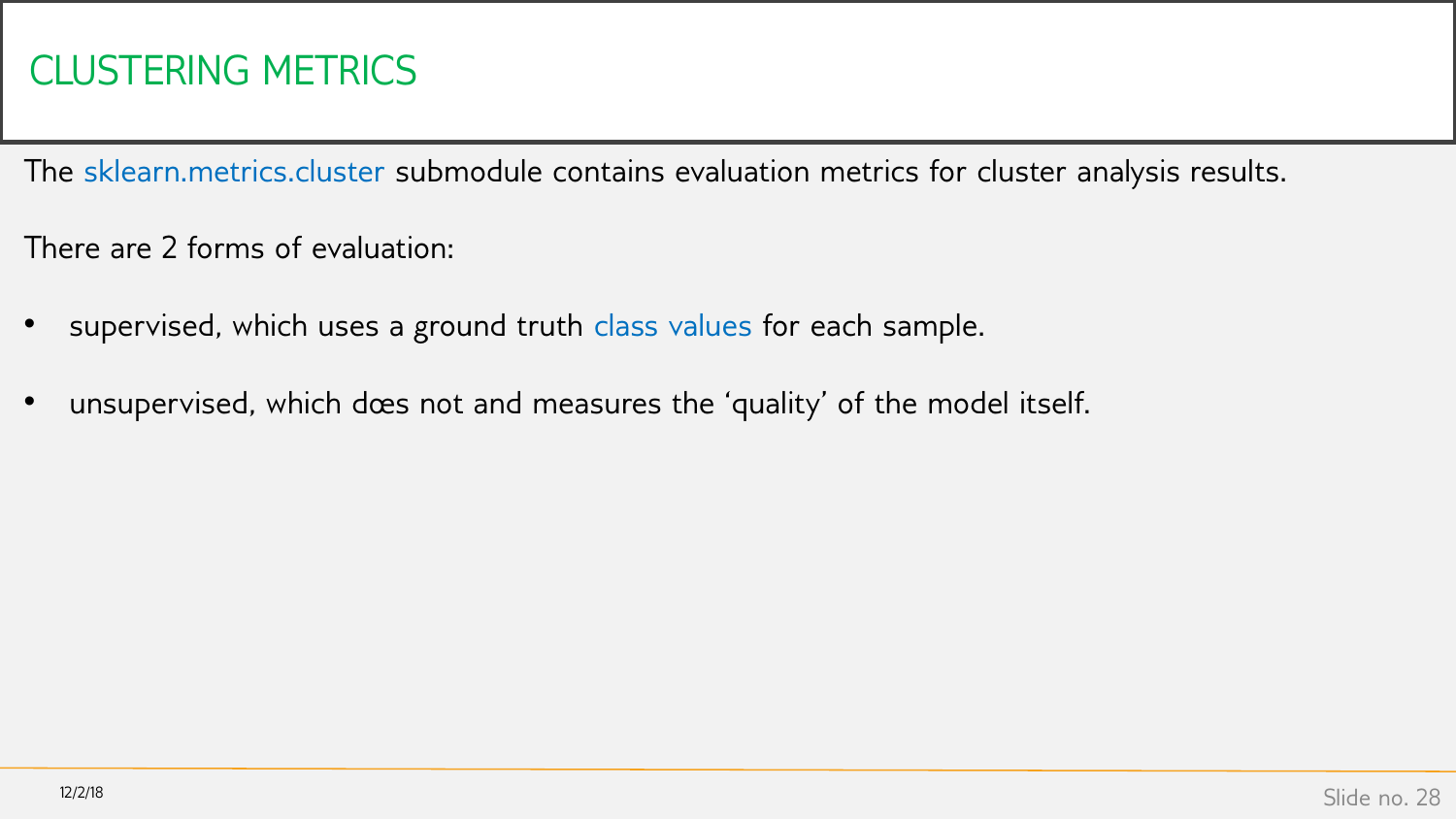

# CLUSTERING METRICS
The sklearn.metrics.cluster submodule contains evaluation metrics for cluster analysis results.

There are 2 forms of evaluation:

supervised, which uses a ground truth class values for each sample.

unsupervised, which does not and measures the ‘quality’ of the model itself.
12/2/18
Slide no. 28